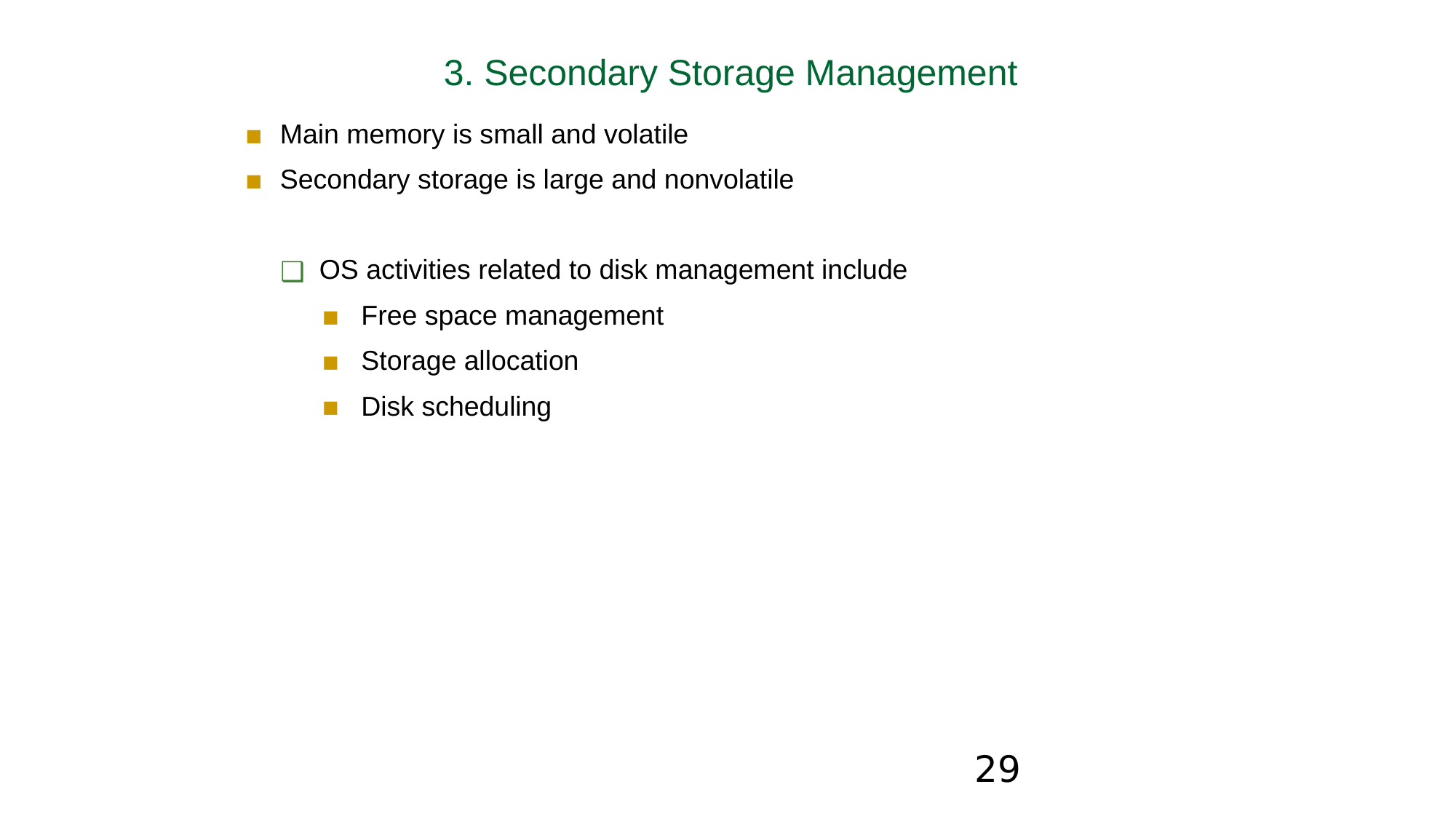

3. Secondary Storage Management
Main memory is small and volatile
Secondary storage is large and nonvolatile

OS activities related to disk management include
Free space management
Storage allocation
Disk scheduling

29